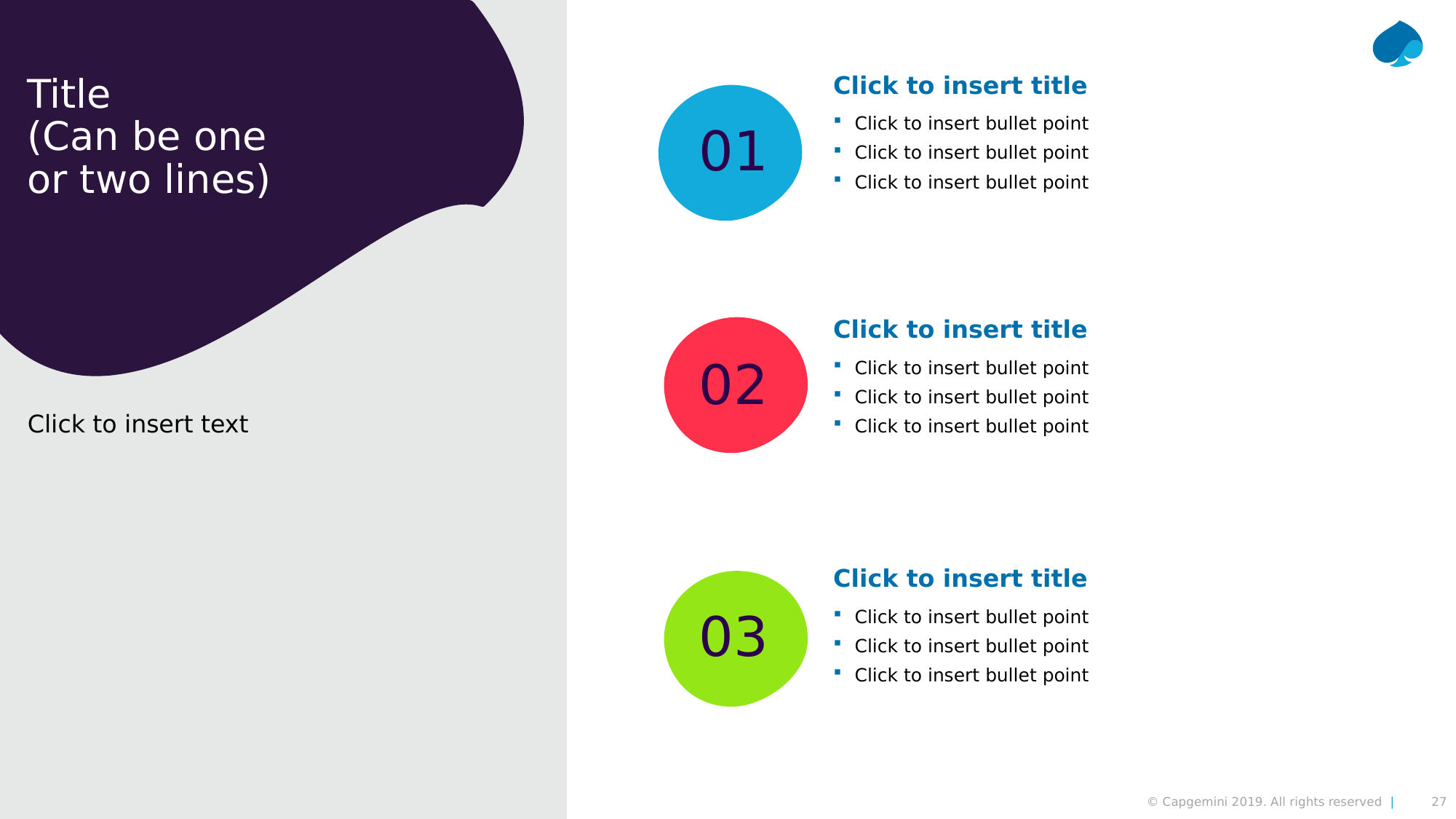

# Title (Can be one or two lines)
Click to insert title

Click to insert bullet point
Click to insert bullet point
Click to insert bullet point

01
Click to insert title

Click to insert bullet point
Click to insert bullet point
Click to insert bullet point

02
Click to insert text
Click to insert title

Click to insert bullet point
Click to insert bullet point
Click to insert bullet point

03